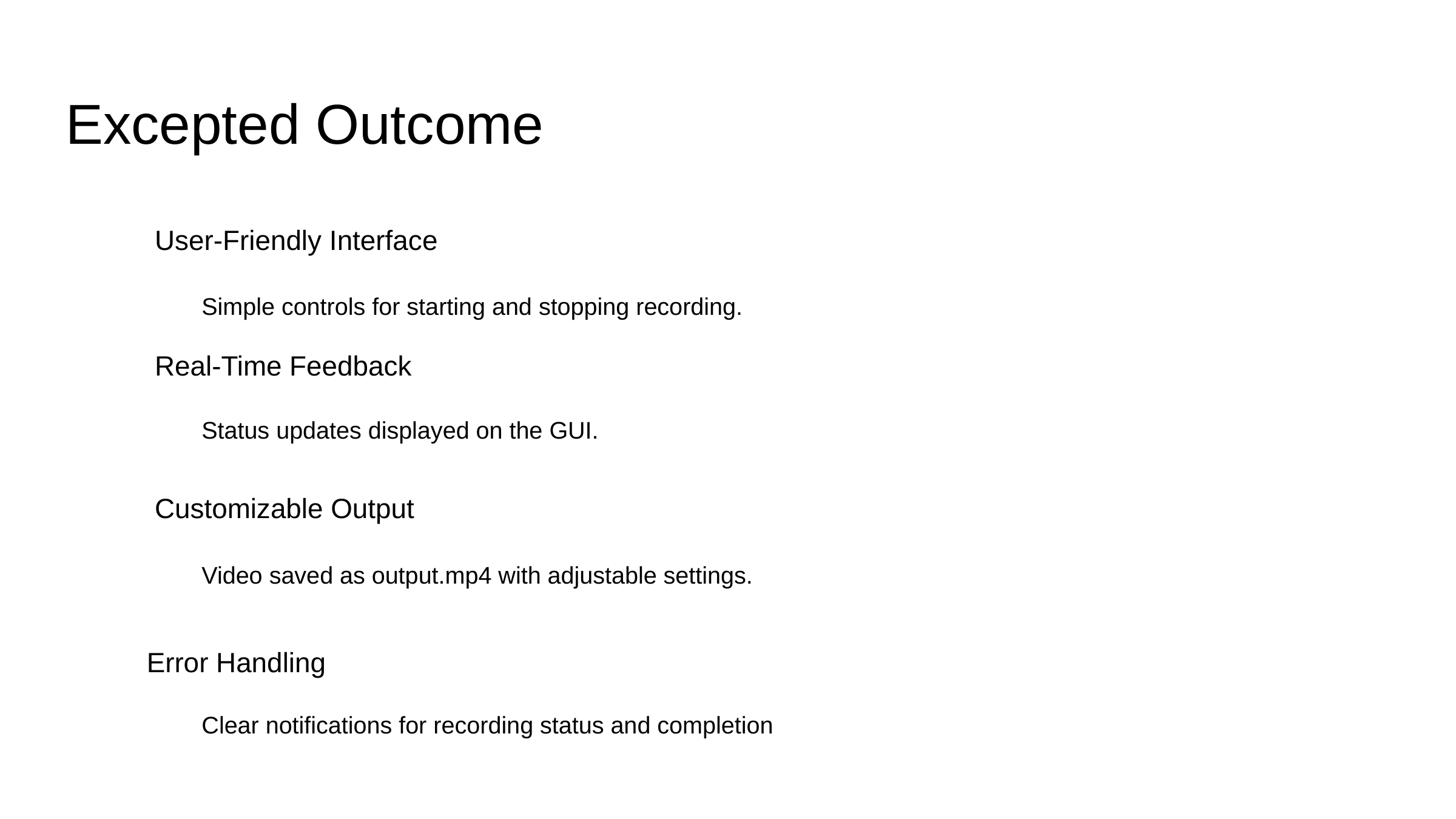

Excepted Outcome
User-Friendly Interface

Simple controls for starting and stopping recording.
Real-Time Feedback
Status updates displayed on the GUI.
Customizable Output
Video saved as output.mp4 with adjustable settings.
Error Handling
Clear notifications for recording status and completion